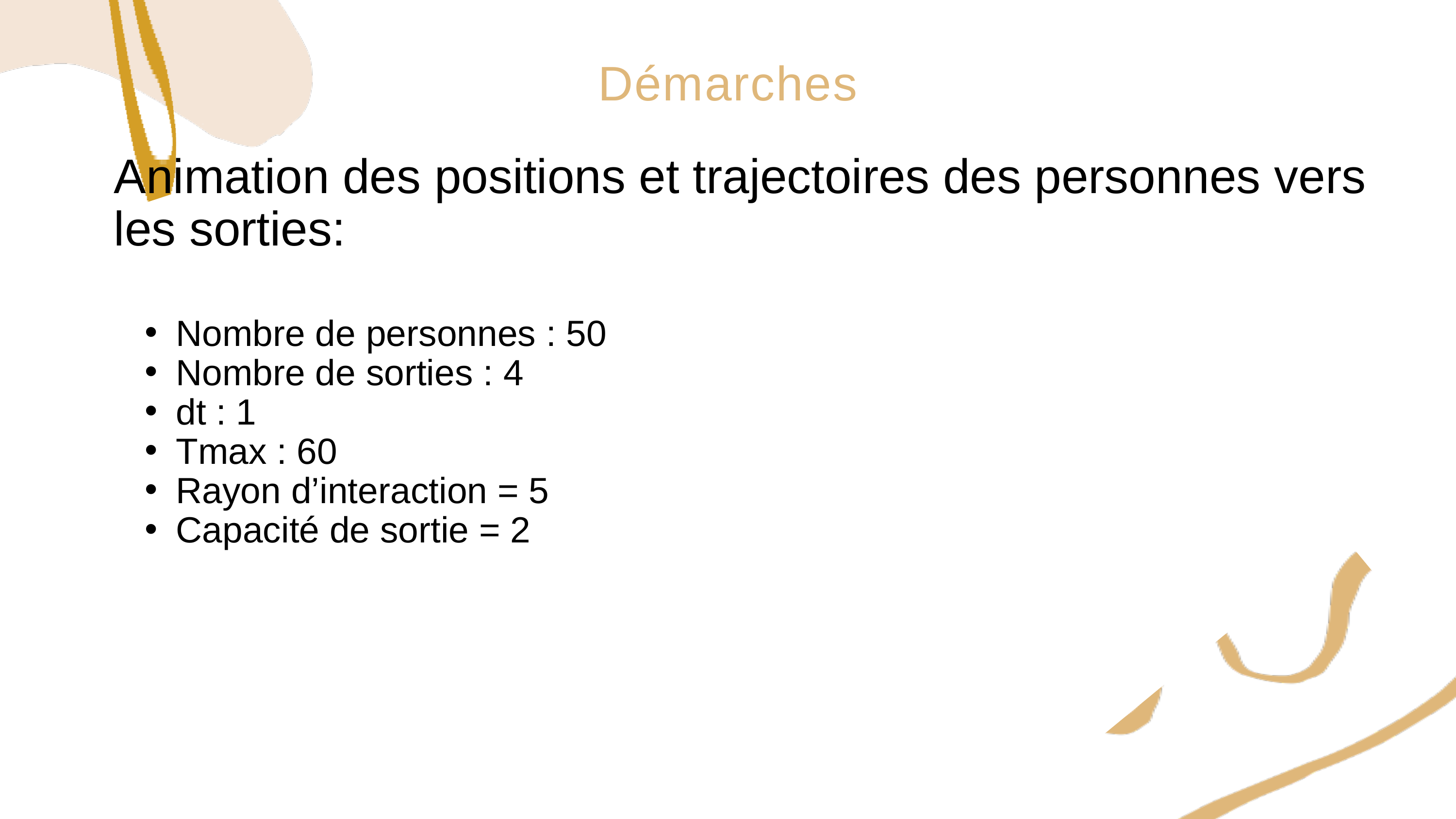

Démarches
Animation des positions et trajectoires des personnes vers les sorties:

Nombre de personnes : 50
Nombre de sorties : 4
dt : 1
Tmax : 60
Rayon d’interaction = 5
Capacité de sortie = 2